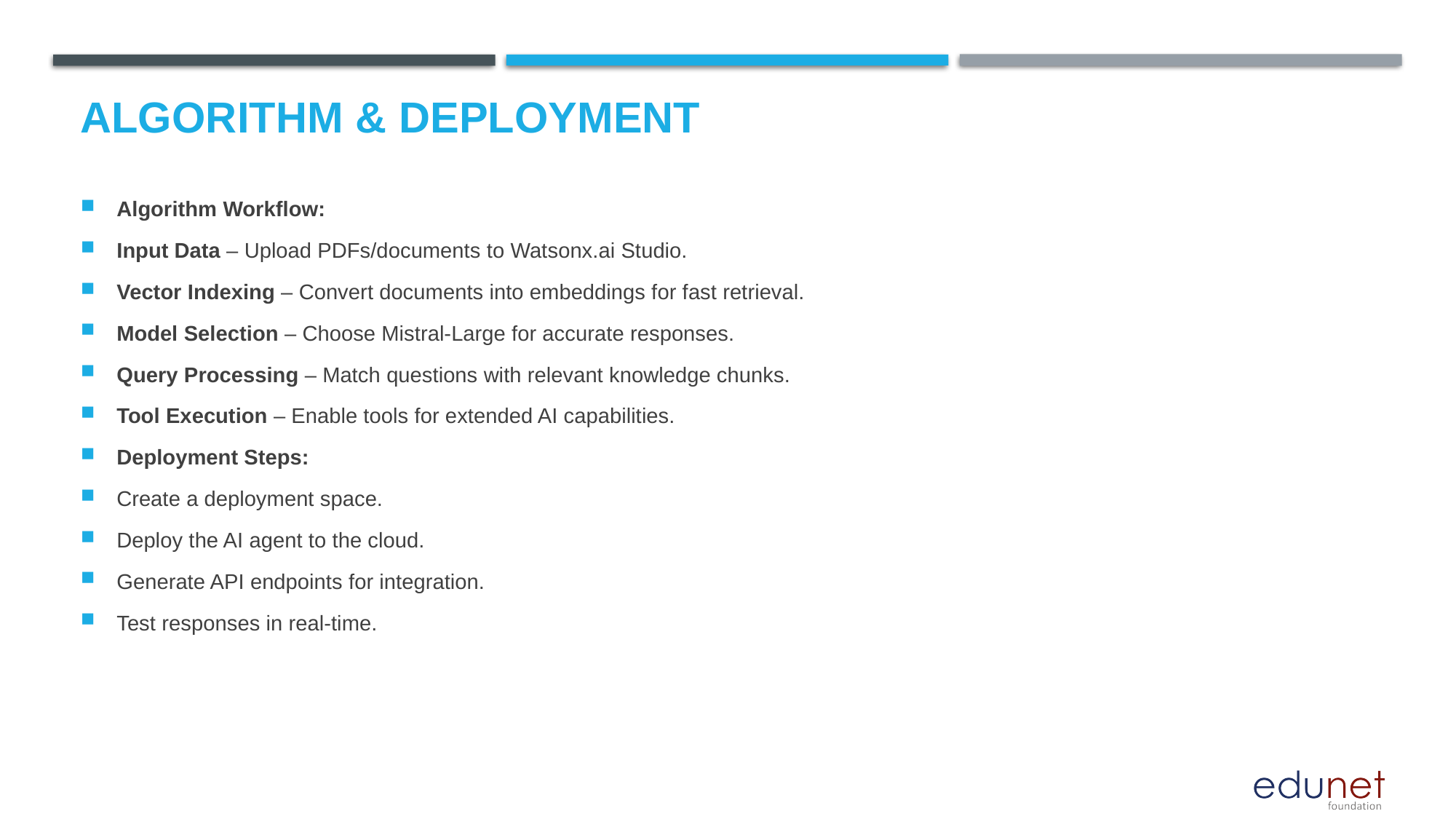

# Algorithm & Deployment
Algorithm Workflow:
Input Data – Upload PDFs/documents to Watsonx.ai Studio.
Vector Indexing – Convert documents into embeddings for fast retrieval.
Model Selection – Choose Mistral-Large for accurate responses.
Query Processing – Match questions with relevant knowledge chunks.
Tool Execution – Enable tools for extended AI capabilities.
Deployment Steps:
Create a deployment space.
Deploy the AI agent to the cloud.
Generate API endpoints for integration.
Test responses in real-time.